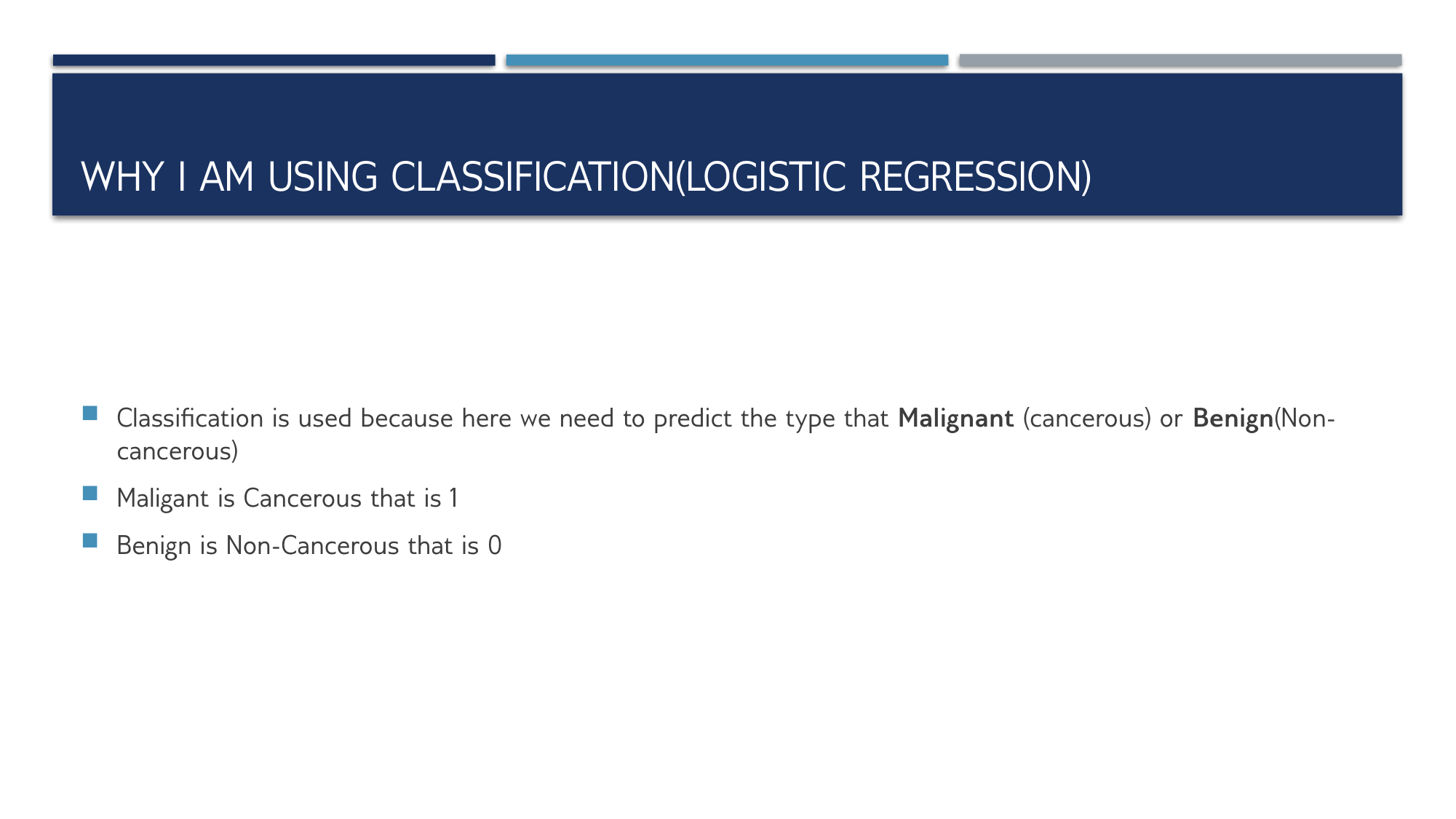

# Why I am using classification(logistic regression)
Classification is used because here we need to predict the type that Malignant (cancerous) or Benign(Non-cancerous)
Maligant is Cancerous that is 1
Benign is Non-Cancerous that is 0